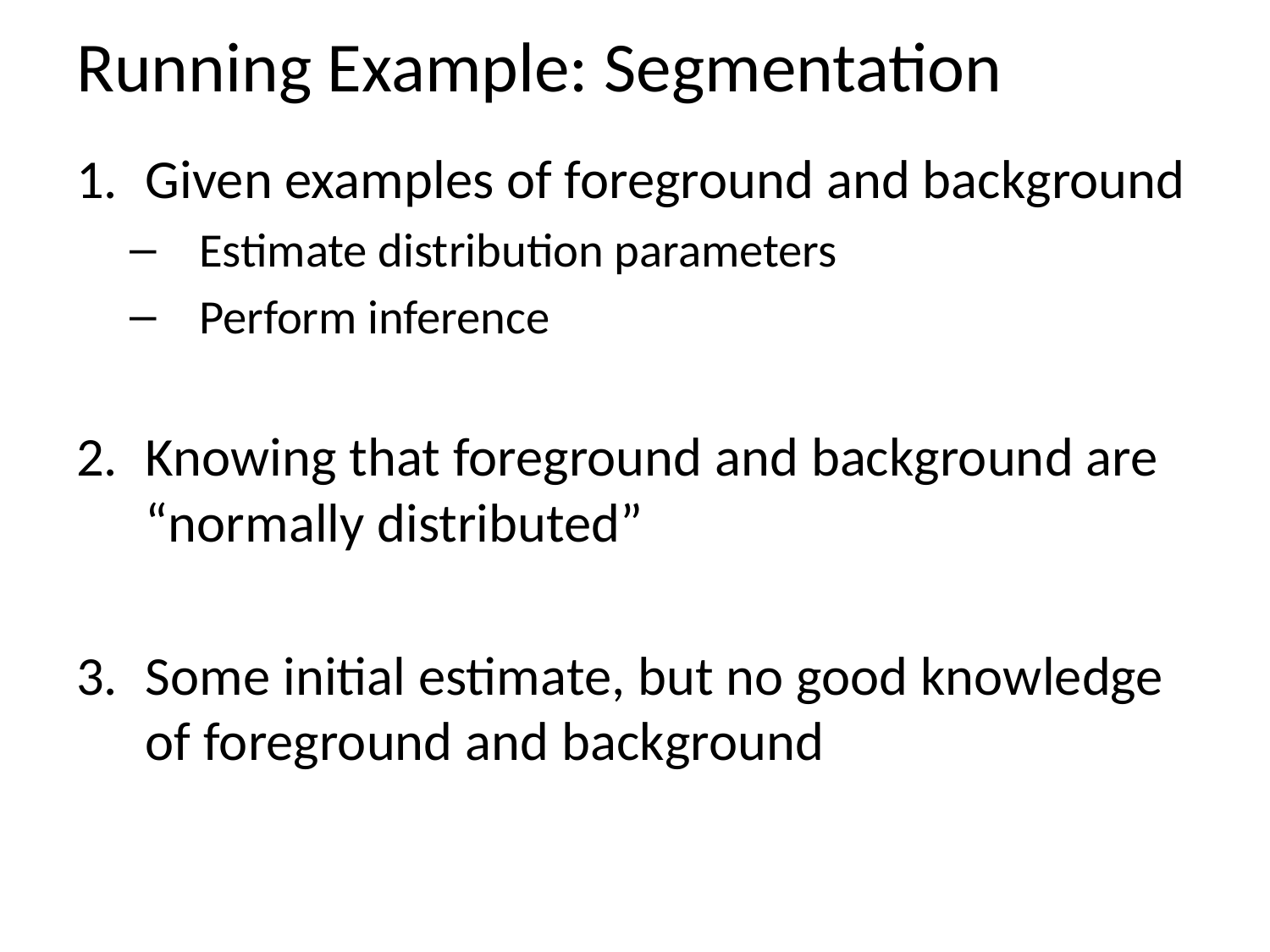

# Running Example: Segmentation
Given examples of foreground and background
Estimate distribution parameters
Perform inference

Knowing that foreground and background are “normally distributed”

Some initial estimate, but no good knowledge of foreground and background